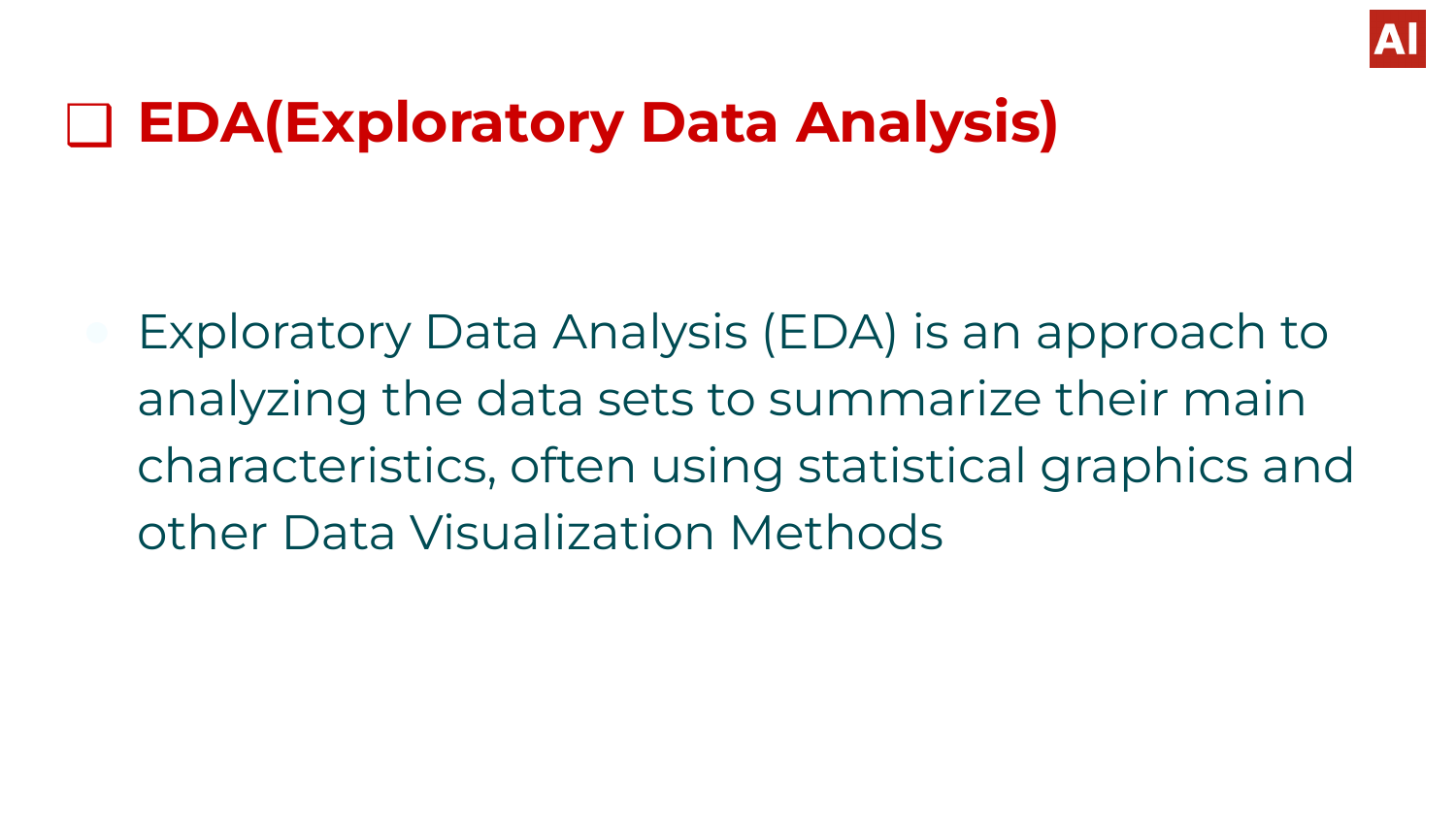

# EDA(Exploratory Data Analysis)

Exploratory Data Analysis (EDA) is an approach to analyzing the data sets to summarize their main characteristics, often using statistical graphics and other Data Visualization Methods